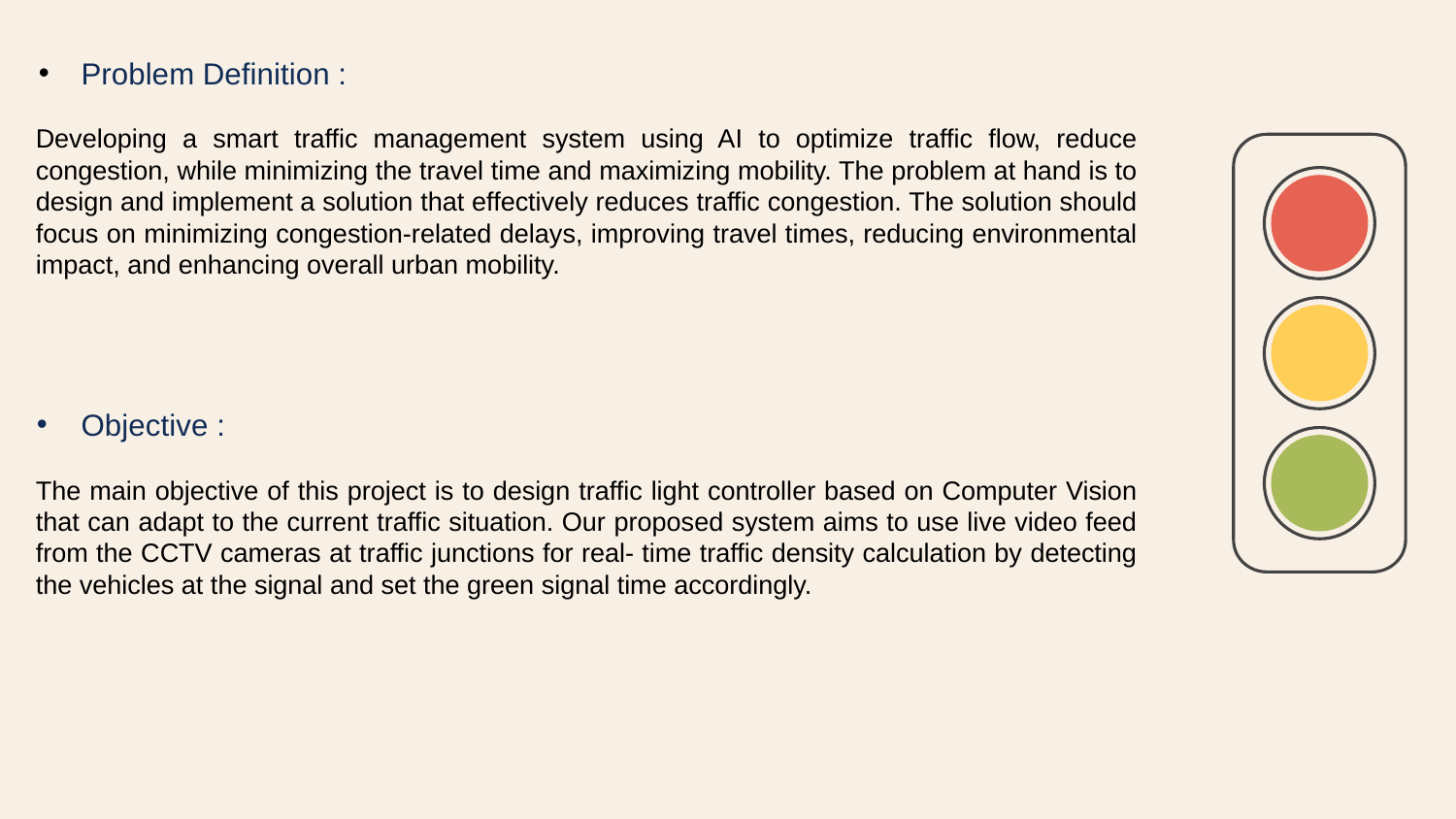

Problem Definition :

Developing a smart traffic management system using AI to optimize traffic flow, reduce congestion, while minimizing the travel time and maximizing mobility. The problem at hand is to design and implement a solution that effectively reduces traffic congestion. The solution should focus on minimizing congestion-related delays, improving travel times, reducing environmental impact, and enhancing overall urban mobility.

Objective :

The main objective of this project is to design traffic light controller based on Computer Vision that can adapt to the current traffic situation. Our proposed system aims to use live video feed from the CCTV cameras at traffic junctions for real- time traffic density calculation by detecting the vehicles at the signal and set the green signal time accordingly.